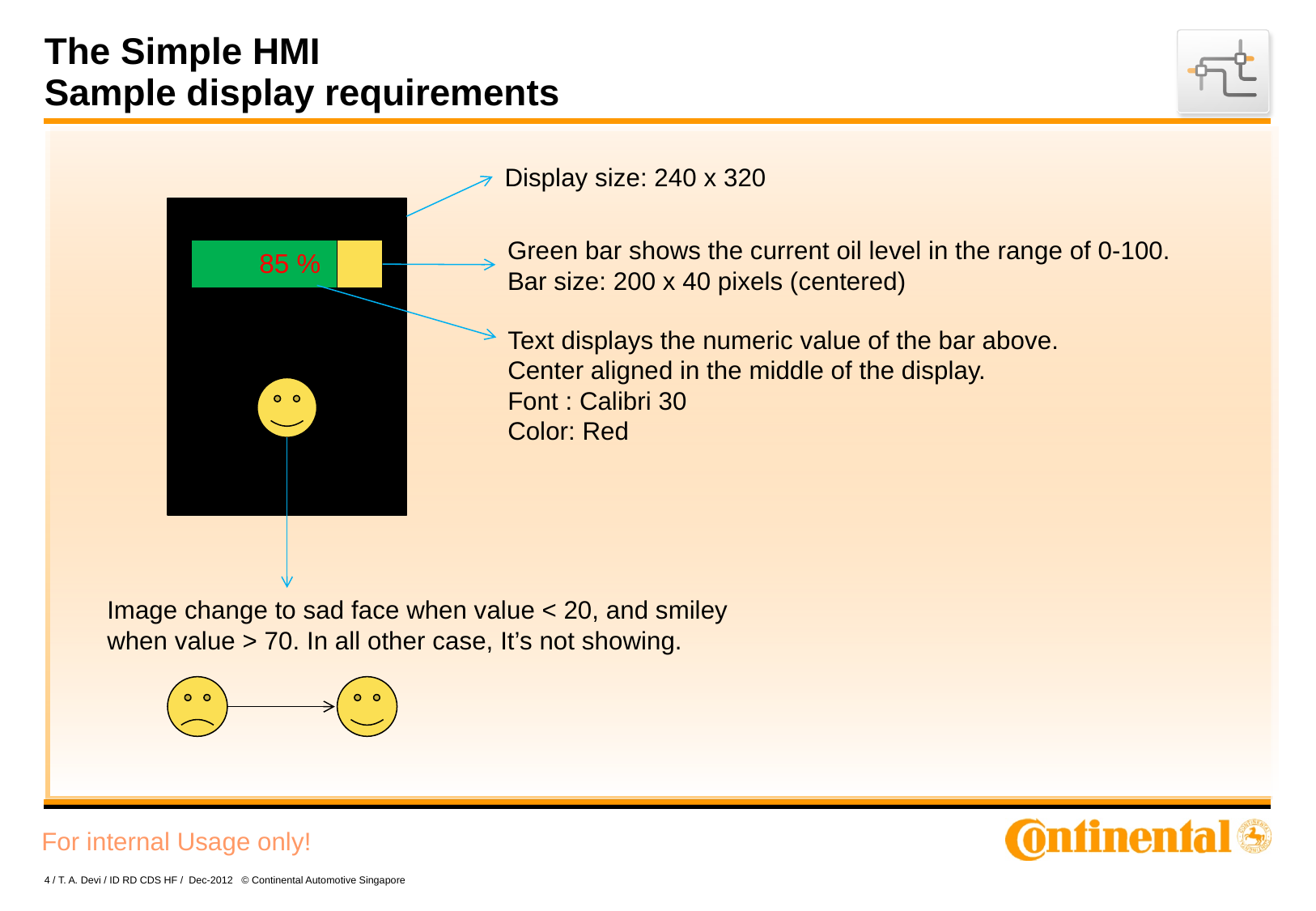

# The Simple HMI Sample display requirements
Display size: 240 x 320

85 %

Green bar shows the current oil level in the range of 0-100.
Bar size: 200 x 40 pixels (centered)
Text displays the numeric value of the bar above.
Center aligned in the middle of the display.
Font : Calibri 30
Color: Red
Image change to sad face when value < 20, and smiley when value > 70. In all other case, It’s not showing.

4 / T. A. Devi / ID RD CDS HF /  Dec-2012   © Continental Automotive Singapore